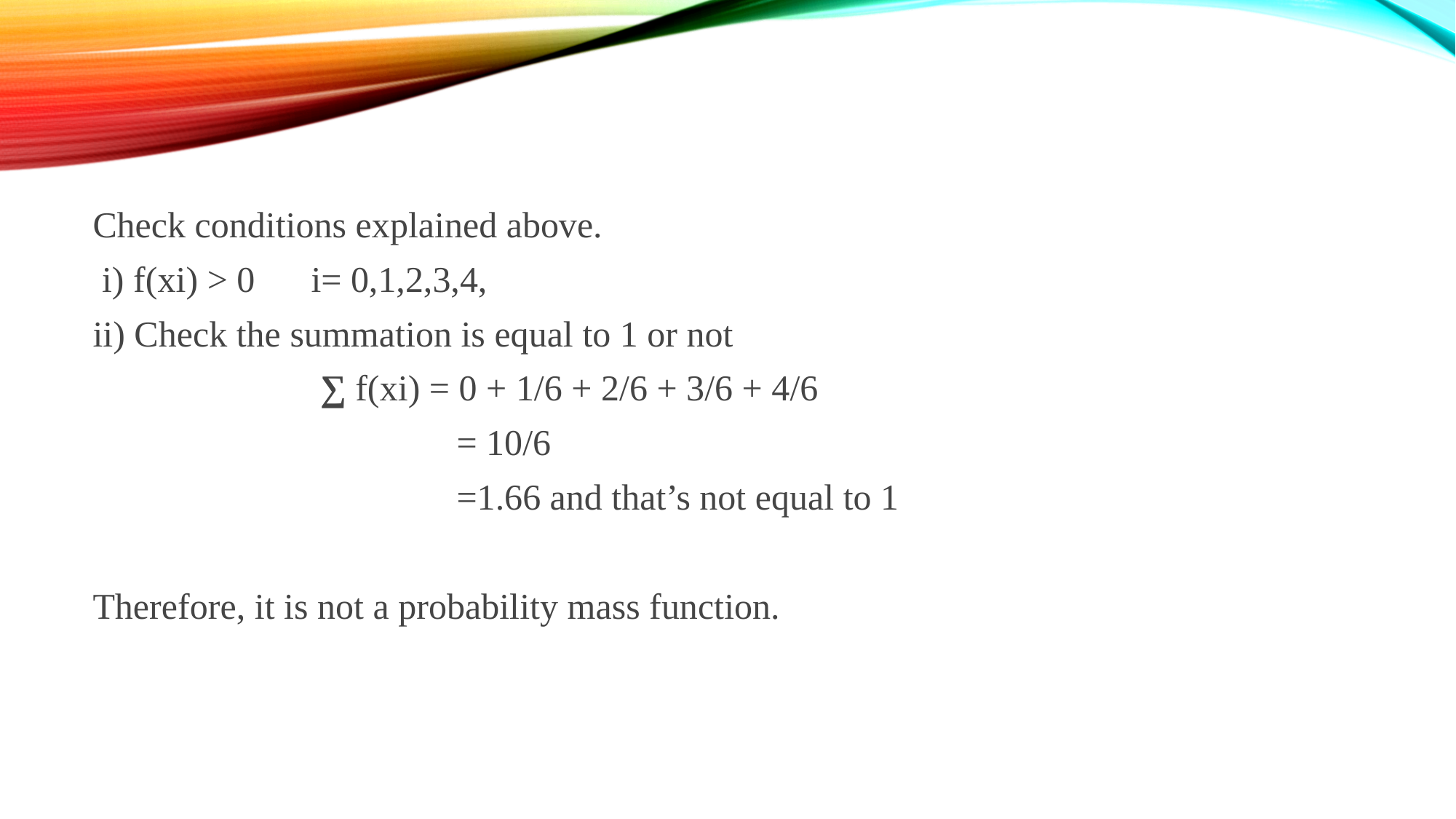

Check conditions explained above.
 i) f(xi) > 0	i= 0,1,2,3,4,
ii) Check the summation is equal to 1 or not
		 ∑ f(xi) = 0 + 1/6 + 2/6 + 3/6 + 4/6
			    = 10/6
			    =1.66 and that’s not equal to 1

Therefore, it is not a probability mass function.